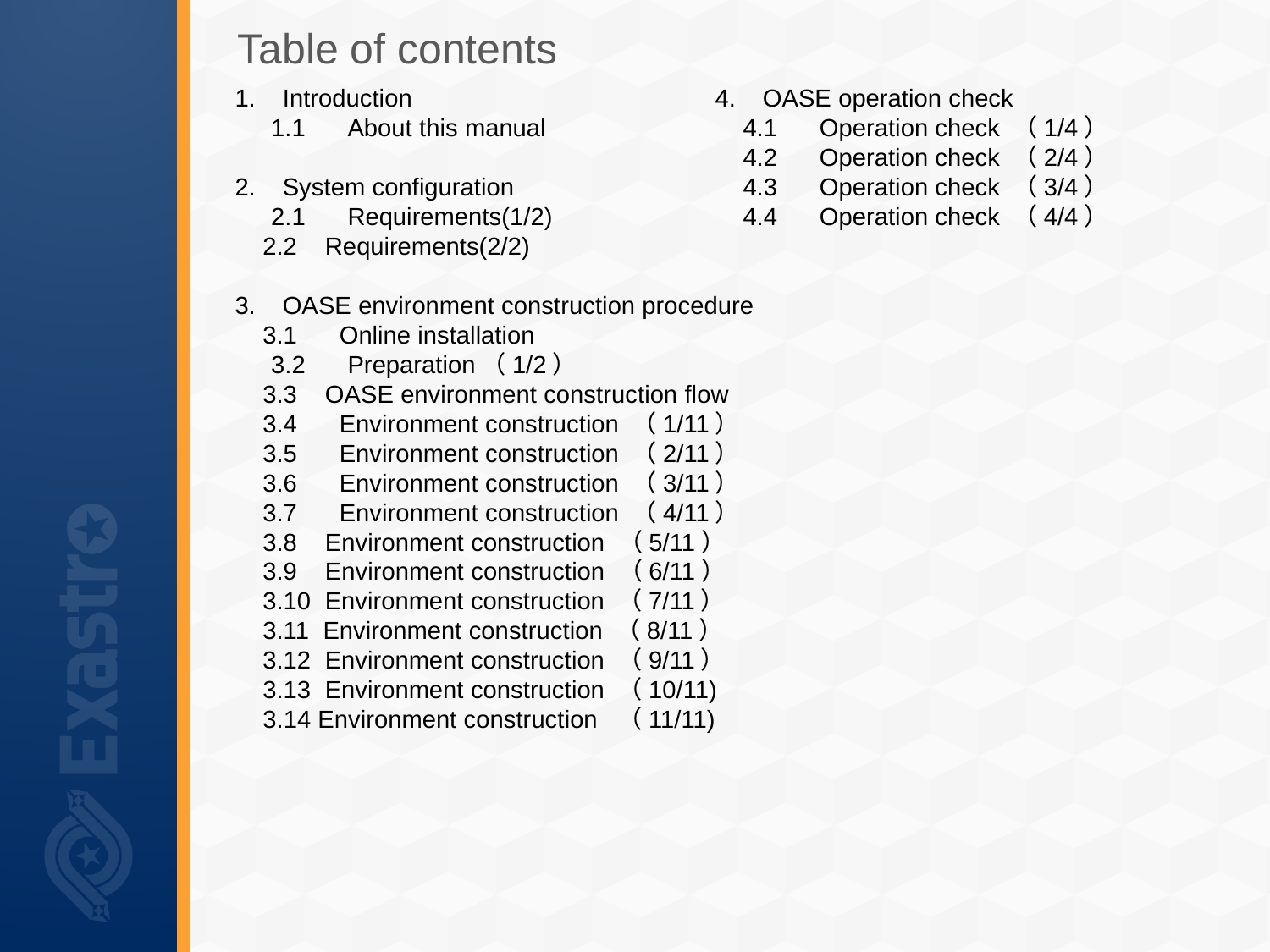

# Table of contents
Introduction
　 1.1　 About this manual

System configuration
　 2.1　 Requirements(1/2)
    2.2    Requirements(2/2)

OASE environment construction procedure
    3.1　 Online installation
　 3.2　 Preparation（1/2）
    3.3    OASE environment construction flow
    3.4　 Environment construction （1/11）
    3.5　 Environment construction （2/11）
    3.6　 Environment construction （3/11）
    3.7　 Environment construction （4/11）
    3.8    Environment construction （5/11）
    3.9    Environment construction （6/11）
    3.10  Environment construction （7/11）
    3.11  Environment construction （8/11）
    3.12  Environment construction （9/11）
    3.13  Environment construction （10/11)
    3.14 Environment construction  （11/11)

OASE operation check
    4.1　 Operation check （1/4）
    4.2　 Operation check （2/4）
    4.3　 Operation check （3/4）
    4.4　 Operation check （4/4）